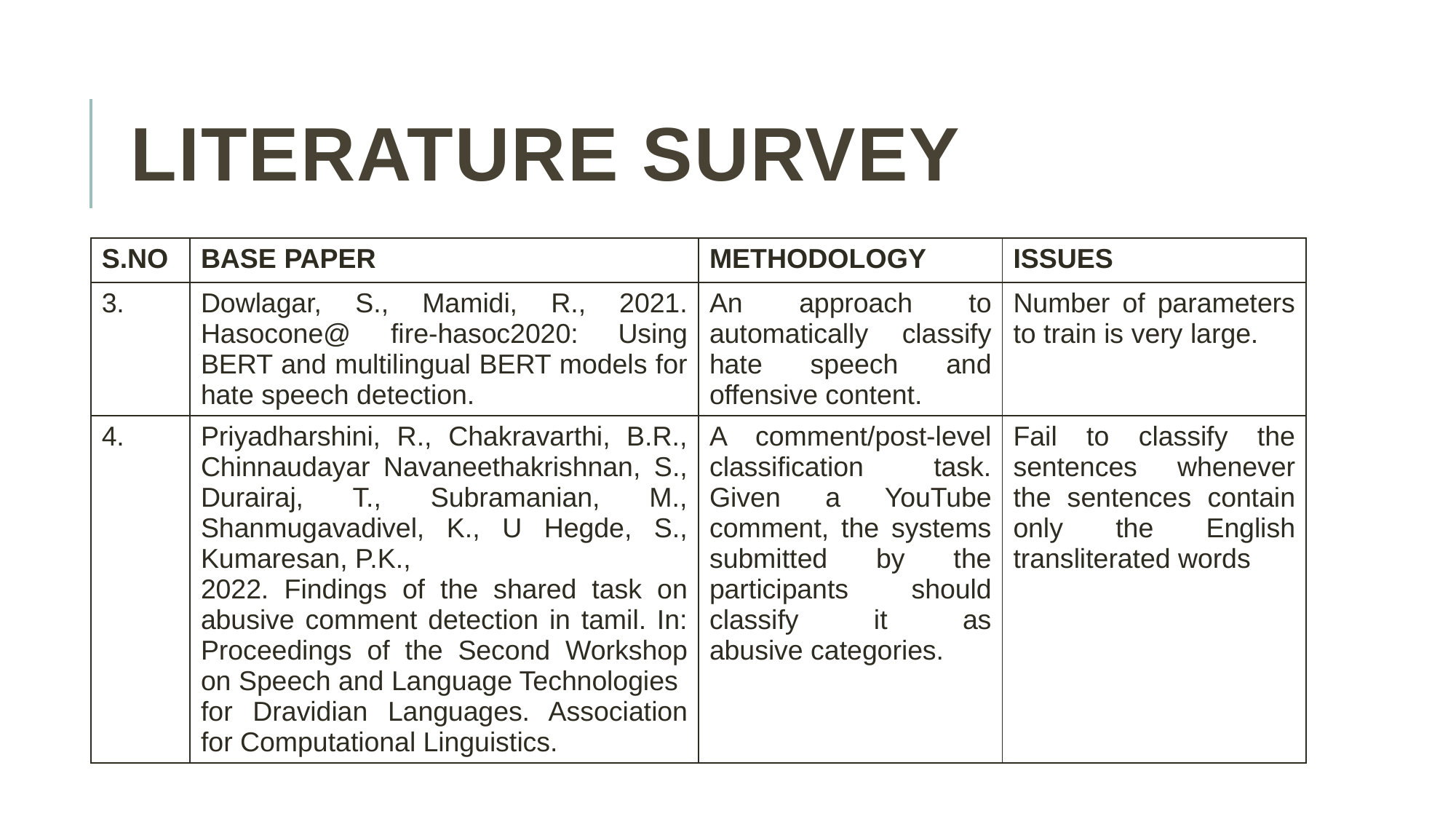

# LITERATURE SURVEY
| S.NO | BASE PAPER | METHODOLOGY | ISSUES |
| --- | --- | --- | --- |
| 3. | Dowlagar, S., Mamidi, R., 2021. Hasocone@ fire-hasoc2020: Using BERT and multilingual BERT models for hate speech detection. | An approach to automatically classify hate speech and offensive content. | Number of parameters to train is very large. |
| 4. | Priyadharshini, R., Chakravarthi, B.R., Chinnaudayar Navaneethakrishnan, S., Durairaj, T., Subramanian, M., Shanmugavadivel, K., U Hegde, S., Kumaresan, P.K., 2022. Findings of the shared task on abusive comment detection in tamil. In: Proceedings of the Second Workshop on Speech and Language Technologies for Dravidian Languages. Association for Computational Linguistics. | A comment/post-level classification task. Given a YouTube comment, the systems submitted by the participants should classify it as abusive categories. | Fail to classify the sentences whenever the sentences contain only the English transliterated words |